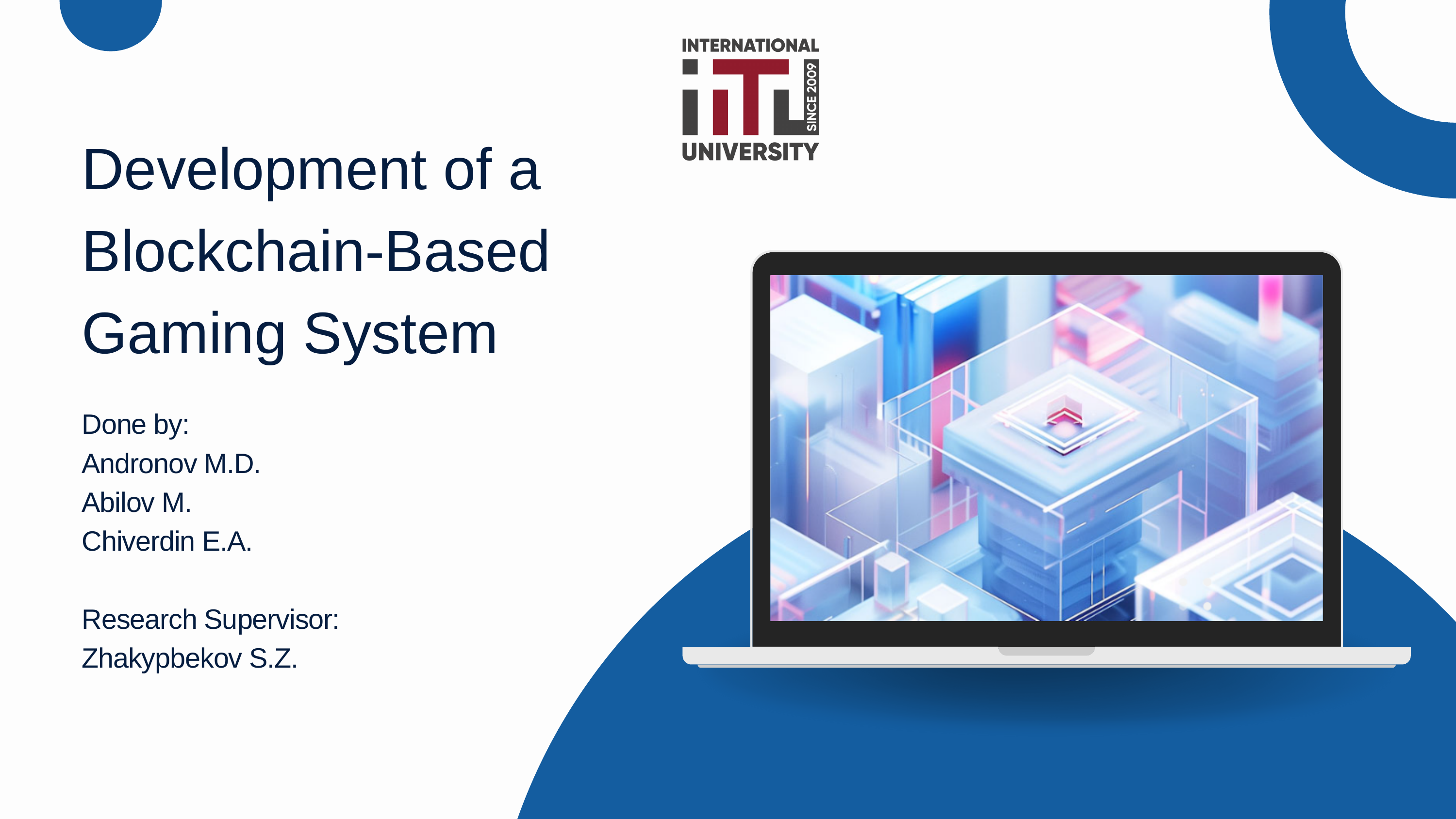

Development of a Blockchain-Based Gaming System

Done by:
Andronov M.D.
Abilov M.
Chiverdin E.A.

Research Supervisor:
Zhakypbekov S.Z.